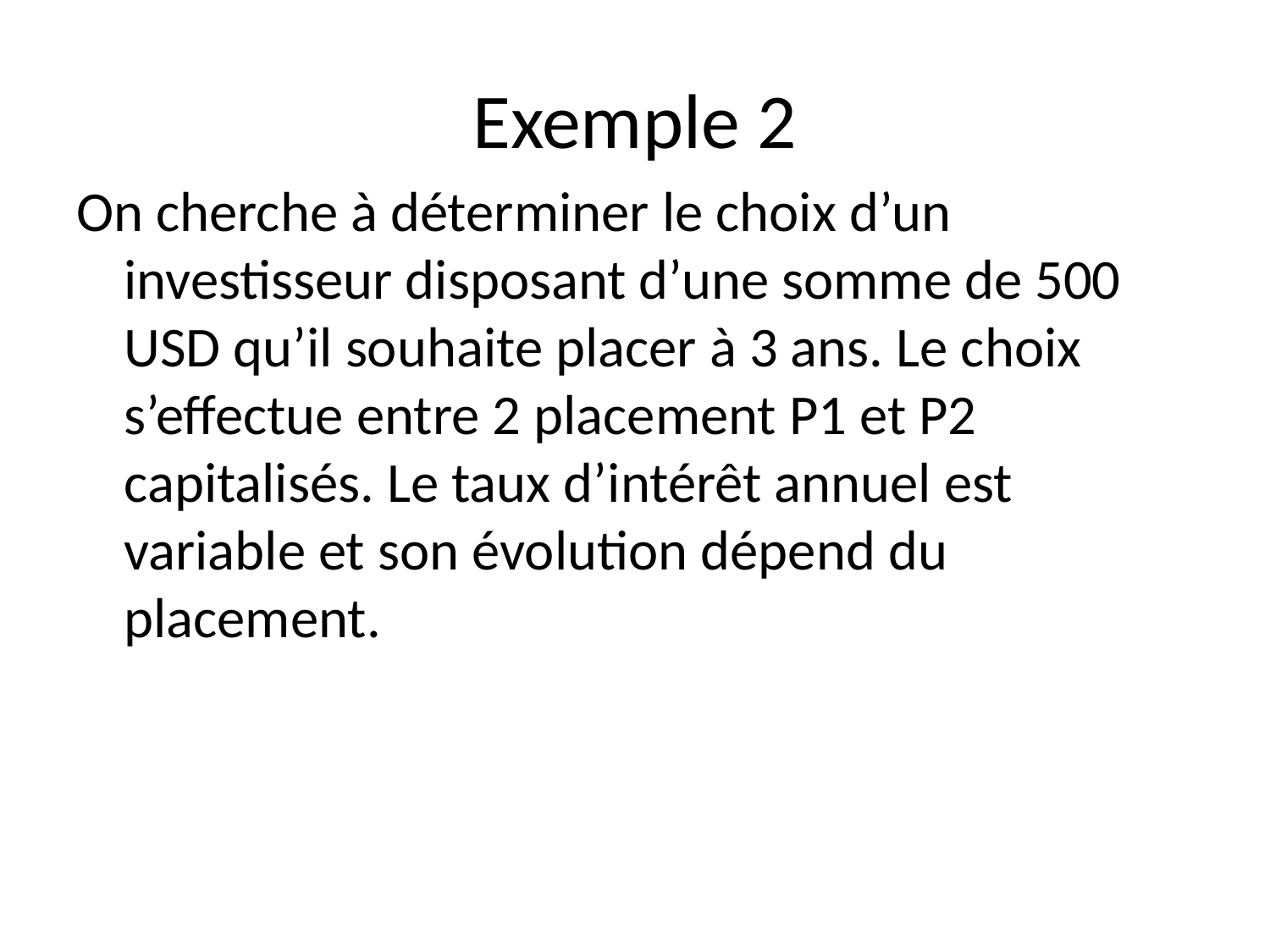

# Exemple 2
On cherche à déterminer le choix d’un investisseur disposant d’une somme de 500 USD qu’il souhaite placer à 3 ans. Le choix s’effectue entre 2 placement P1 et P2 capitalisés. Le taux d’intérêt annuel est variable et son évolution dépend du placement.